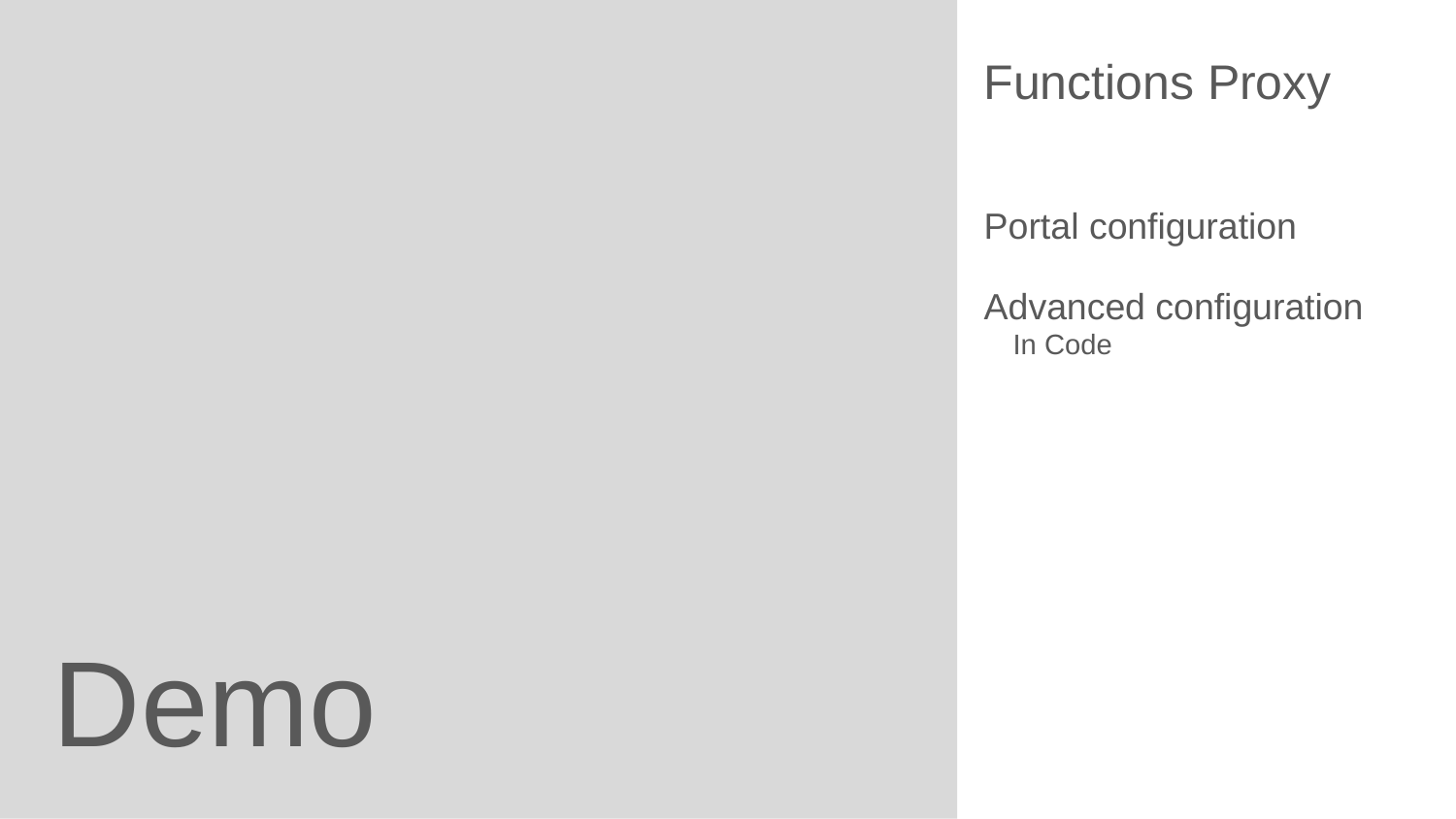

Functions Proxy

Portal configuration
Advanced configuration
In Code